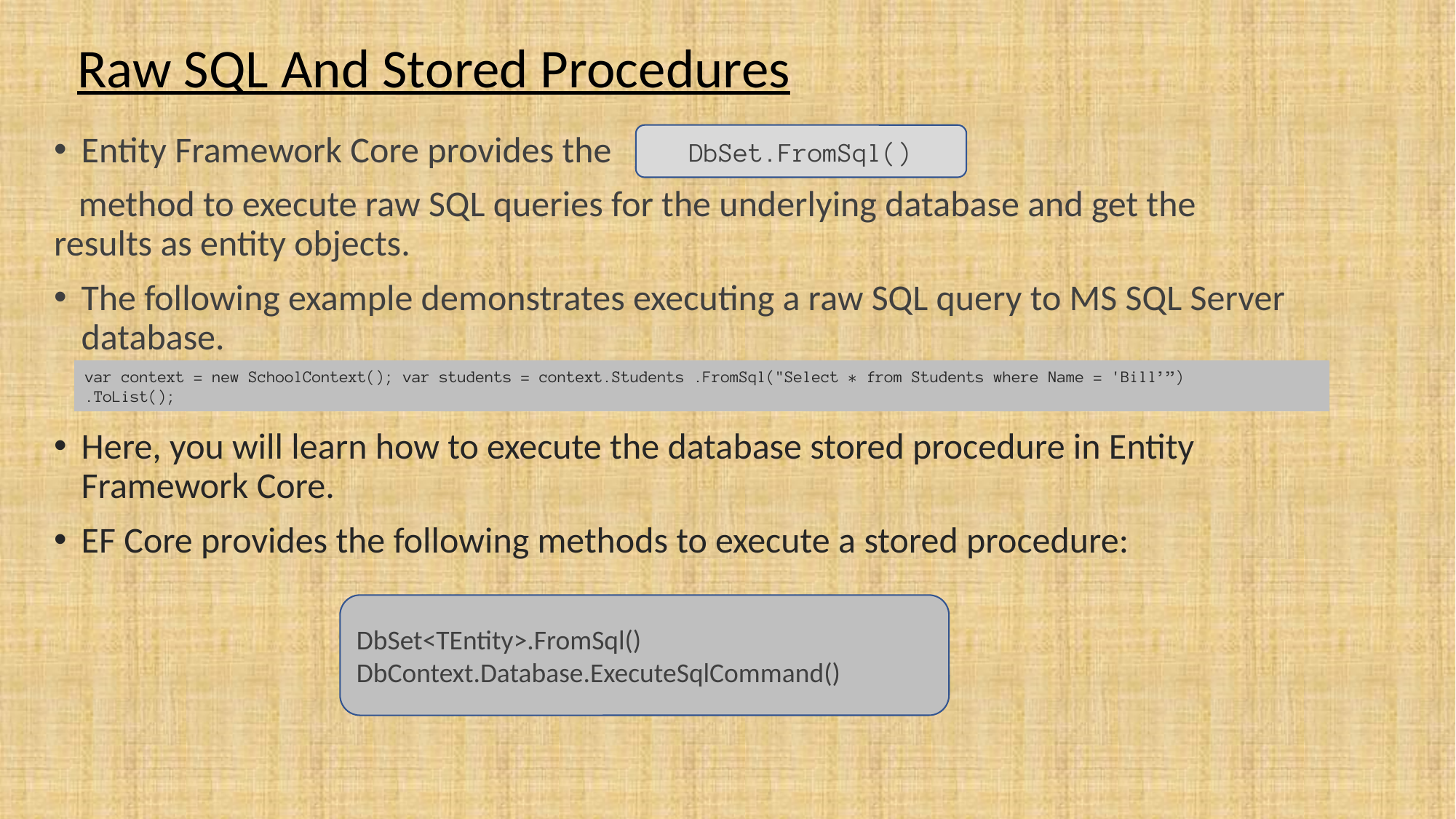

# Raw SQL And Stored Procedures
DbSet.FromSql()
Entity Framework Core provides the
   method to execute raw SQL queries for the underlying database and get the           results as entity objects.
The following example demonstrates executing a raw SQL query to MS SQL Server database.

Here, you will learn how to execute the database stored procedure in Entity Framework Core.
EF Core provides the following methods to execute a stored procedure:

var context = new SchoolContext(); var students = context.Students .FromSql("Select * from Students where Name = 'Bill’”)
.ToList();
DbSet<TEntity>.FromSql()
DbContext.Database.ExecuteSqlCommand()